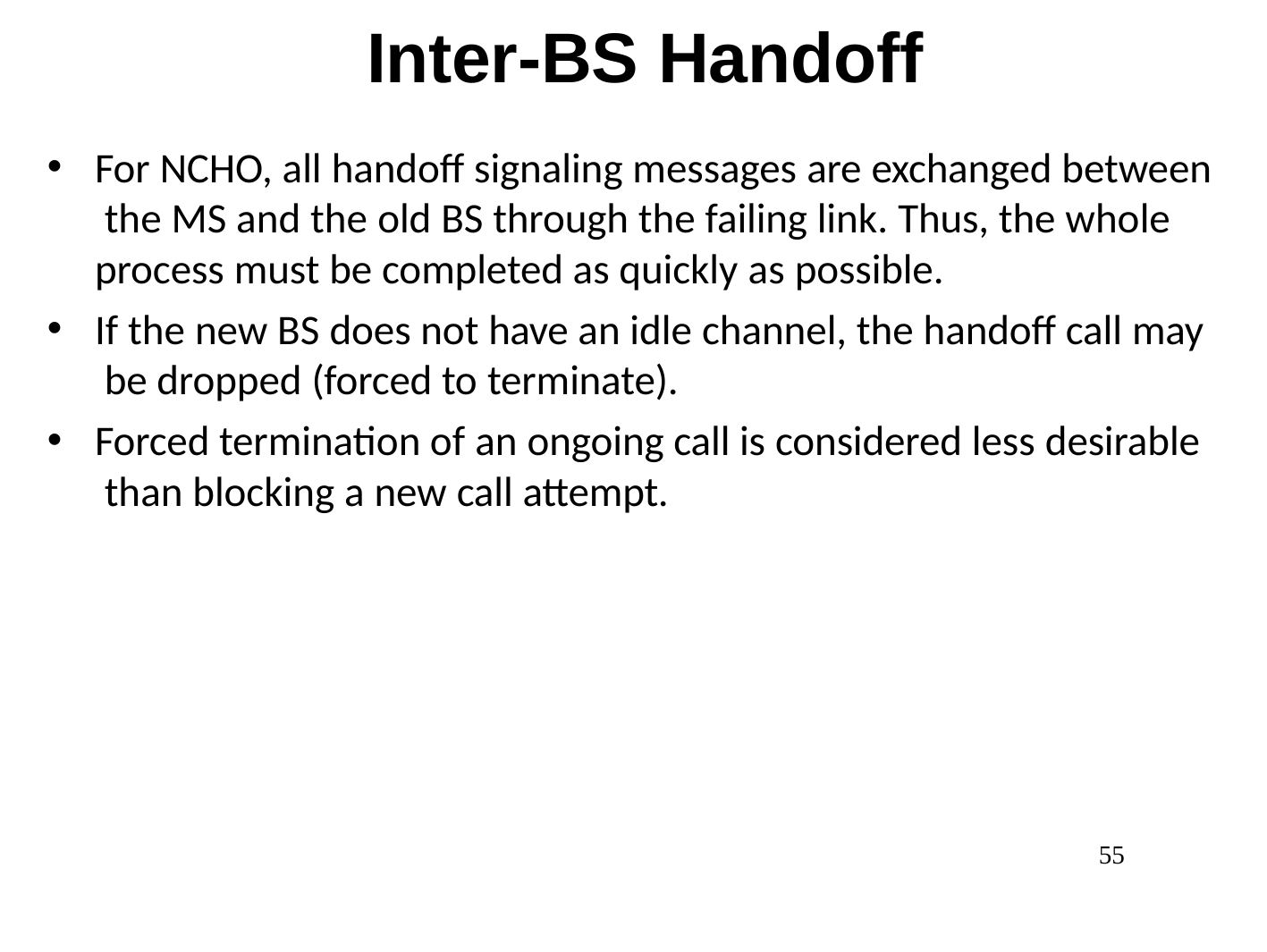

# Inter-BS Handoff
For NCHO, all handoff signaling messages are exchanged between  the MS and the old BS through the failing link. Thus, the whole  process must be completed as quickly as possible.
If the new BS does not have an idle channel, the handoff call may  be dropped (forced to terminate).
Forced termination of an ongoing call is considered less desirable  than blocking a new call attempt.
55